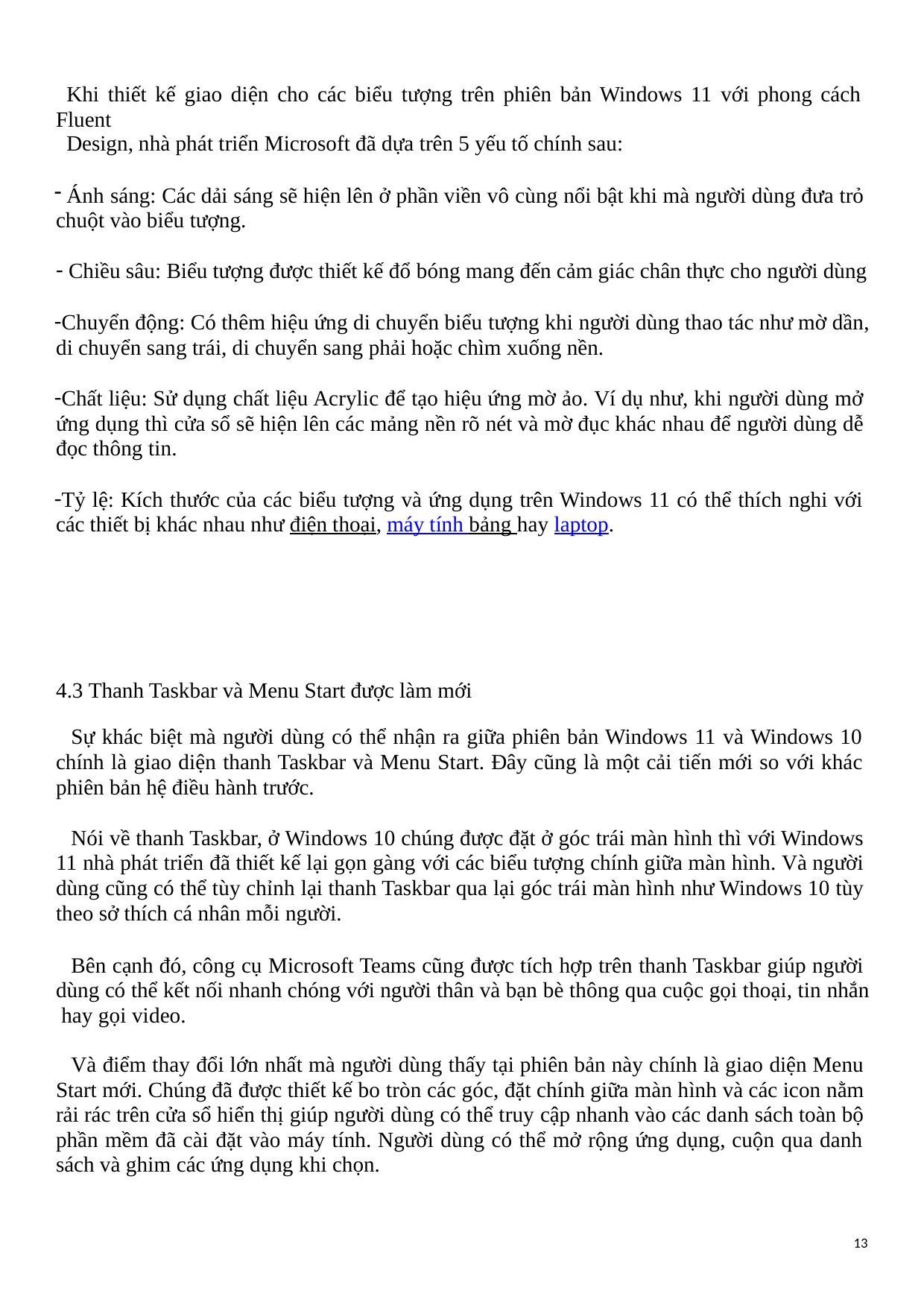

Khi thiết kế giao diện cho các biểu tượng trên phiên bản Windows 11 với phong cách  Fluent
Design, nhà phát triển Microsoft đã dựa trên 5 yếu tố chính sau:

Ánh sáng: Các dải sáng sẽ hiện lên ở phần viền vô cùng nổi bật khi mà người dùng đưa trỏ  chuột vào biểu tượng.

Chiều sâu: Biểu tượng được thiết kế đổ bóng mang đến cảm giác chân thực cho người dùng

Chuyển động: Có thêm hiệu ứng di chuyển biểu tượng khi người dùng thao tác như mờ dần,  di chuyển sang trái, di chuyển sang phải hoặc chìm xuống nền.

Chất liệu: Sử dụng chất liệu Acrylic để tạo hiệu ứng mờ ảo. Ví dụ như, khi người dùng mở  ứng dụng thì cửa sổ sẽ hiện lên các mảng nền rõ nét và mờ đục khác nhau để người dùng dễ  đọc thông tin.

Tỷ lệ: Kích thước của các biểu tượng và ứng dụng trên Windows 11 có thể thích nghi với  các thiết bị khác nhau như điện thoại, máy tính bảng hay laptop.
4.3 Thanh Taskbar và Menu Start được làm mới

Sự khác biệt mà người dùng có thể nhận ra giữa phiên bản Windows 11 và Windows 10  chính là giao diện thanh Taskbar và Menu Start. Đây cũng là một cải tiến mới so với khác  phiên bản hệ điều hành trước.

Nói về thanh Taskbar, ở Windows 10 chúng được đặt ở góc trái màn hình thì với Windows  11 nhà phát triển đã thiết kế lại gọn gàng với các biểu tượng chính giữa màn hình. Và người  dùng cũng có thể tùy chỉnh lại thanh Taskbar qua lại góc trái màn hình như Windows 10 tùy  theo sở thích cá nhân mỗi người.

Bên cạnh đó, công cụ Microsoft Teams cũng được tích hợp trên thanh Taskbar giúp người  dùng có thể kết nối nhanh chóng với người thân và bạn bè thông qua cuộc gọi thoại, tin nhắn  hay gọi video.

Và điểm thay đổi lớn nhất mà người dùng thấy tại phiên bản này chính là giao diện Menu  Start mới. Chúng đã được thiết kế bo tròn các góc, đặt chính giữa màn hình và các icon nằm  rải rác trên cửa sổ hiển thị giúp người dùng có thể truy cập nhanh vào các danh sách toàn bộ  phần mềm đã cài đặt vào máy tính. Người dùng có thể mở rộng ứng dụng, cuộn qua danh  sách và ghim các ứng dụng khi chọn.
13